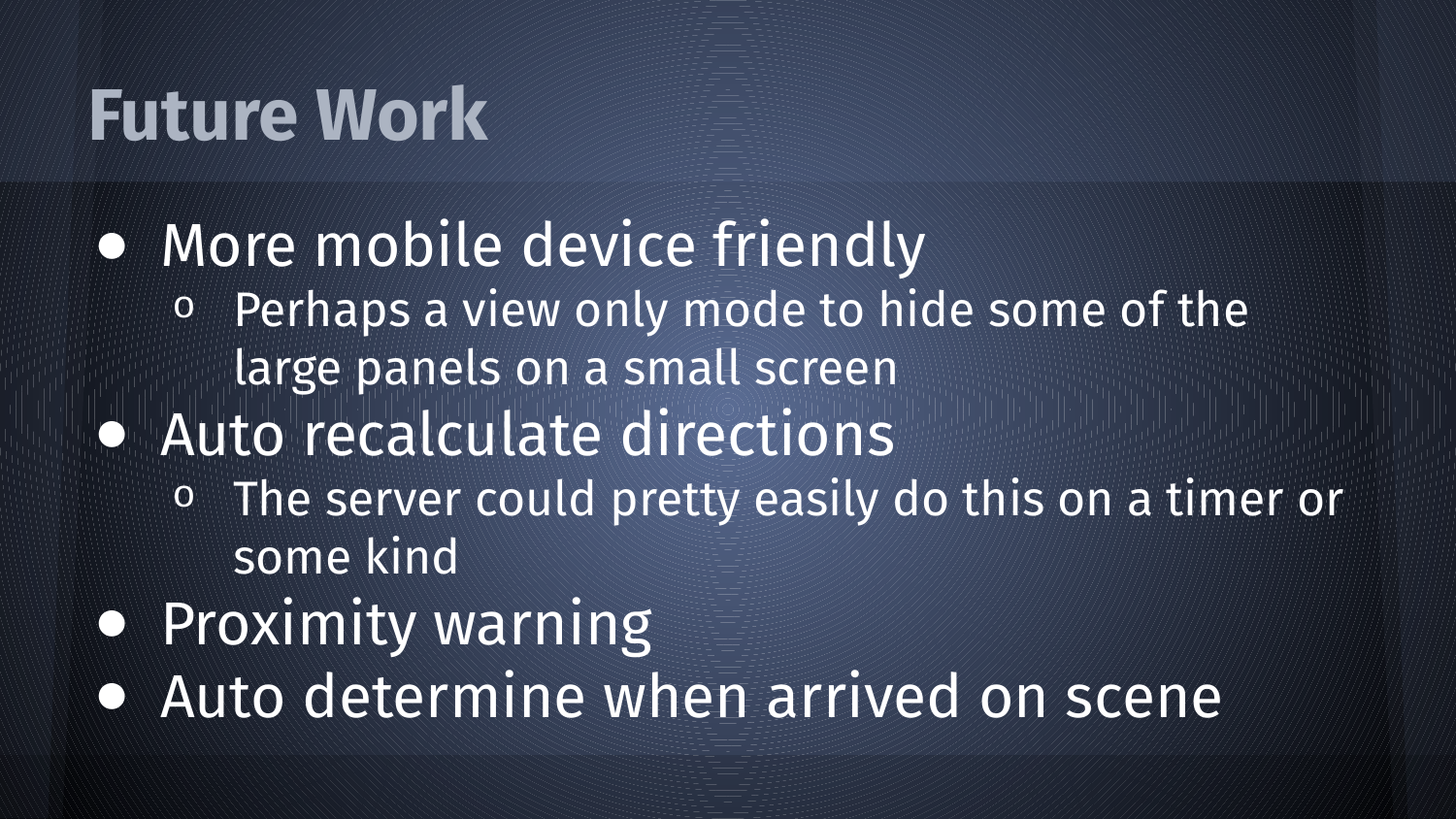

# Future Work
More mobile device friendly
Perhaps a view only mode to hide some of the large panels on a small screen
Auto recalculate directions
The server could pretty easily do this on a timer or some kind
Proximity warning
Auto determine when arrived on scene